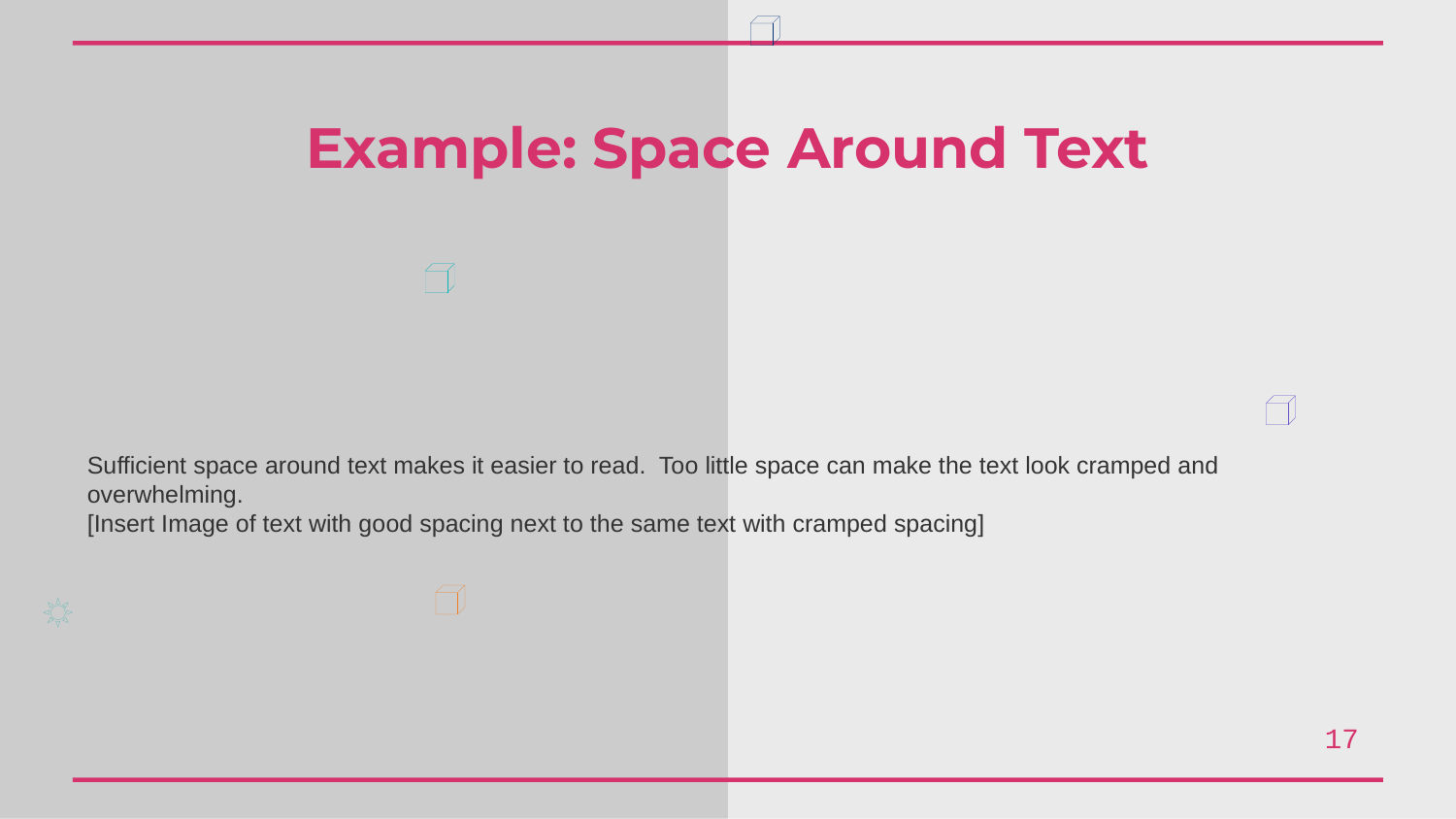

Example: Space Around Text
Sufficient space around text makes it easier to read.  Too little space can make the text look cramped and overwhelming.
[Insert Image of text with good spacing next to the same text with cramped spacing]

17